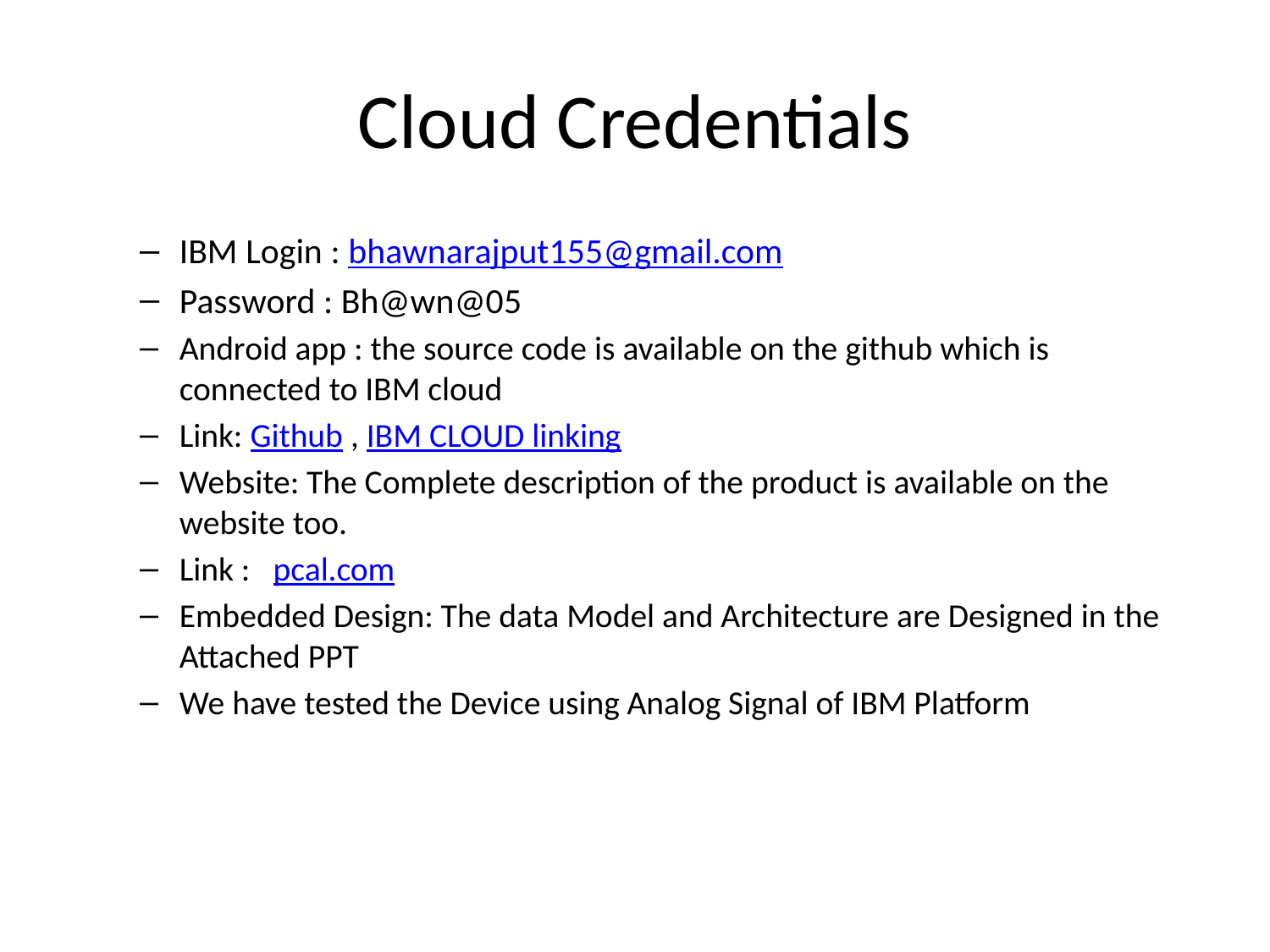

# Cloud Credentials
IBM Login : bhawnarajput155@gmail.com
Password : Bh@wn@05
Android app : the source code is available on the github which is connected to IBM cloud
Link: Github , IBM CLOUD linking
Website: The Complete description of the product is available on the website too.
Link :   pcal.com
Embedded Design: The data Model and Architecture are Designed in the Attached PPT
We have tested the Device using Analog Signal of IBM Platform